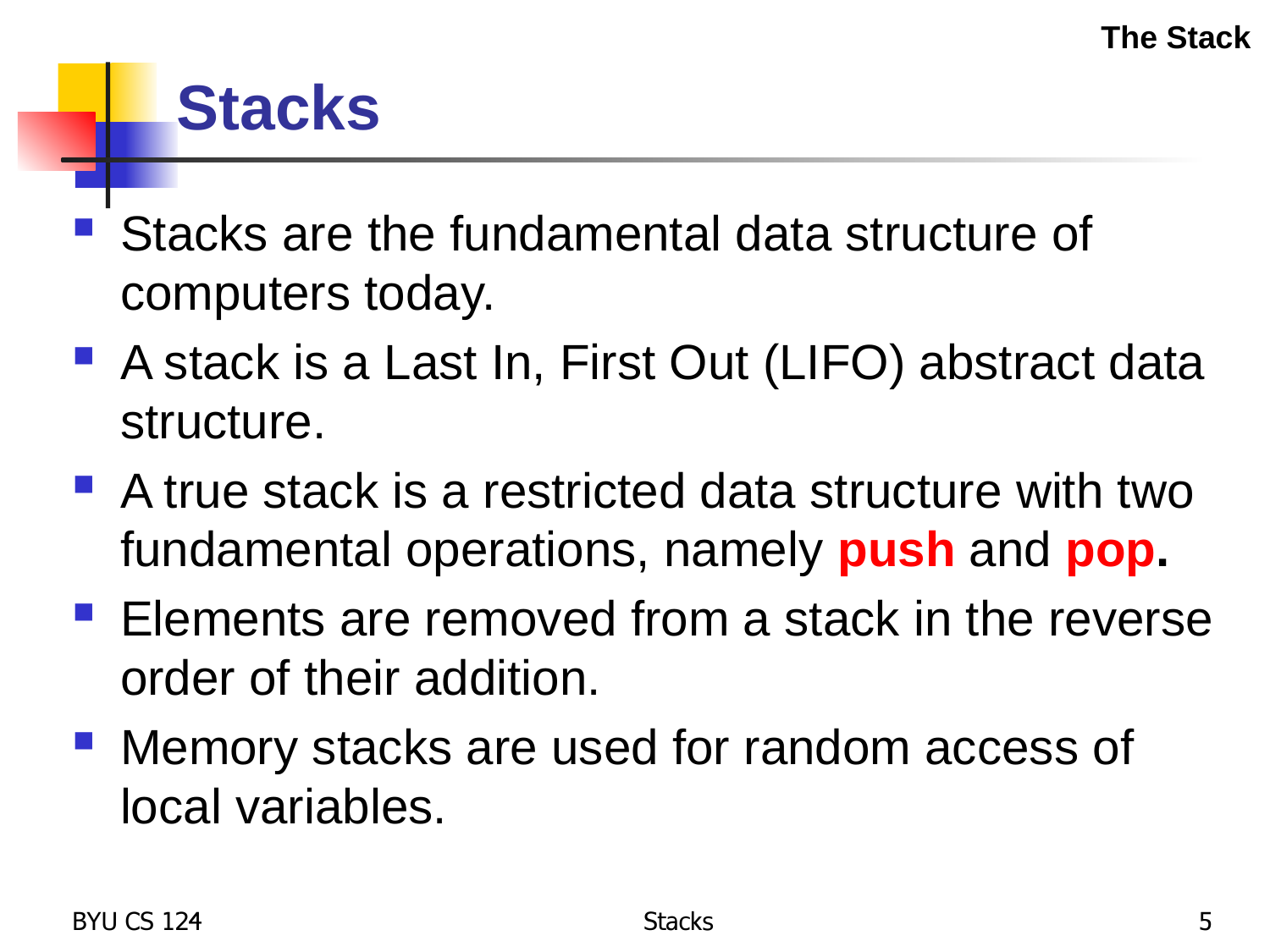

The Stack
# Stacks
Stacks are the fundamental data structure of computers today.
A stack is a Last In, First Out (LIFO) abstract data structure.
A true stack is a restricted data structure with two fundamental operations, namely push and pop.
Elements are removed from a stack in the reverse order of their addition.
Memory stacks are used for random access of local variables.
BYU CS 124
Stacks
5